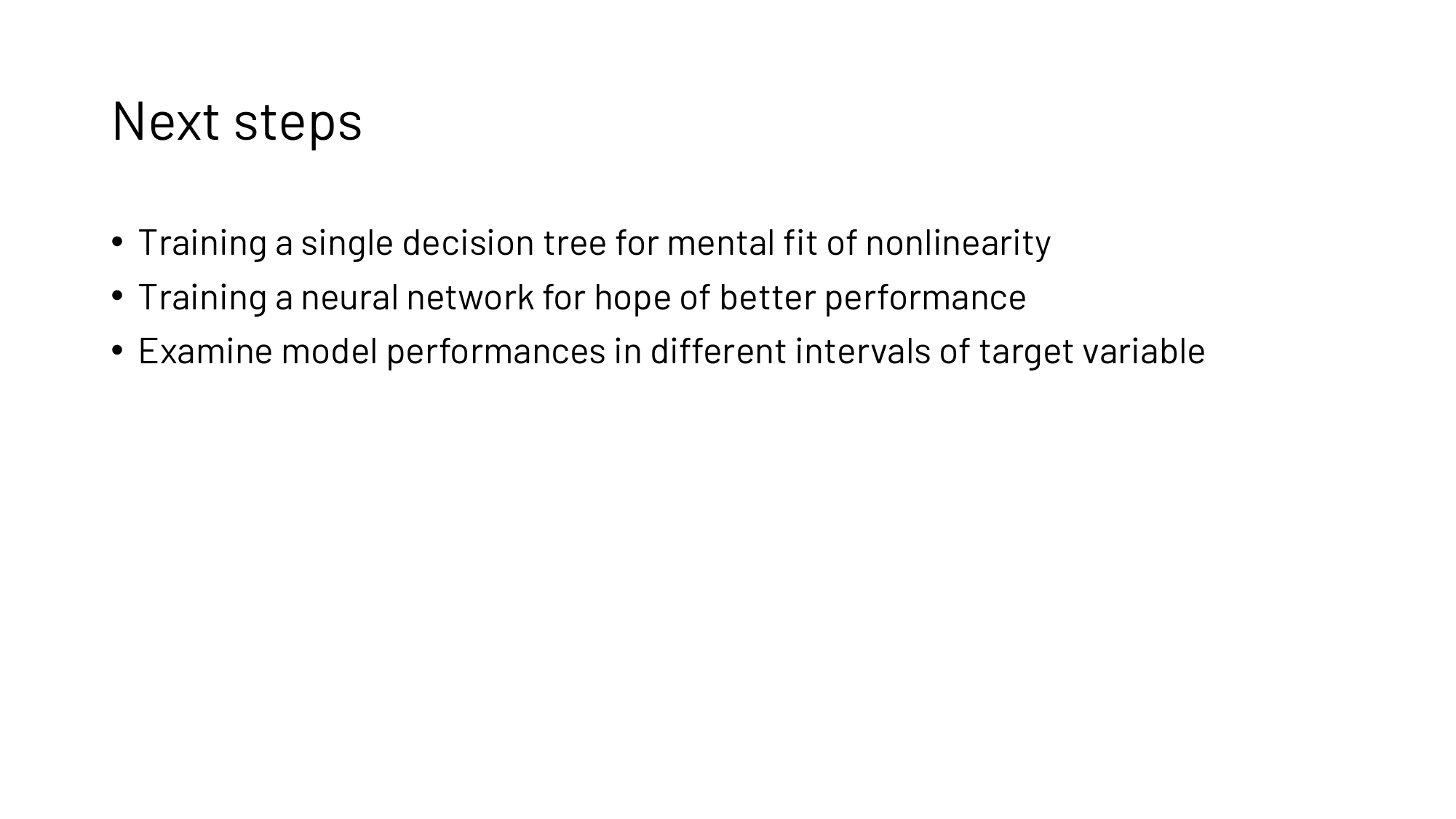

# Next steps
Training a single decision tree for mental fit of nonlinearity
Training a neural network for hope of better performance
Examine model performances in different intervals of target variable